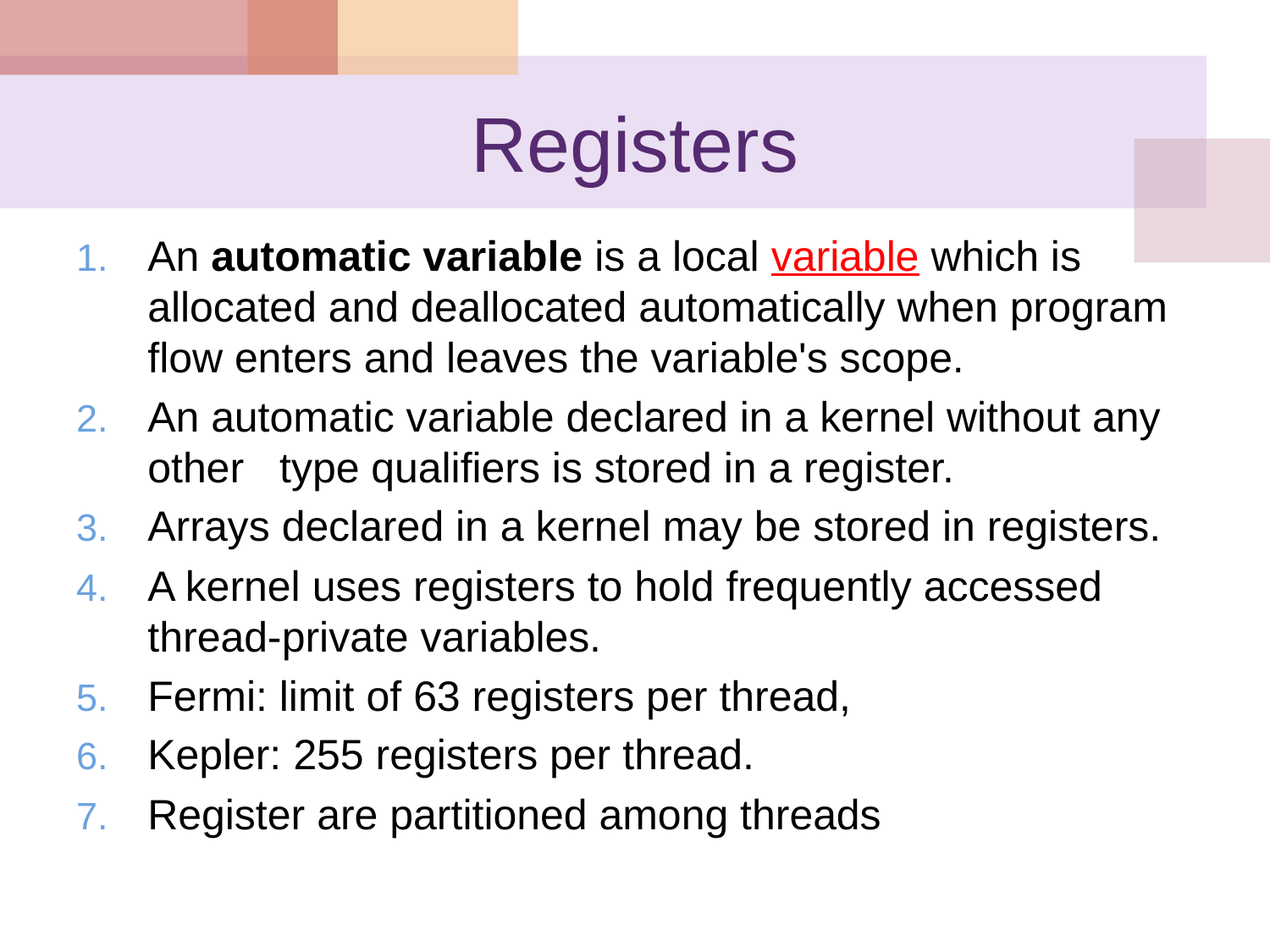

# Registers
An automatic variable is a local variable which is allocated and deallocated automatically when program flow enters and leaves the variable's scope.
An automatic variable declared in a kernel without any other   type qualifiers is stored in a register.
Arrays declared in a kernel may be stored in registers.
A kernel uses registers to hold frequently accessed thread-private variables.
Fermi: limit of 63 registers per thread,
Kepler: 255 registers per thread.
Register are partitioned among threads